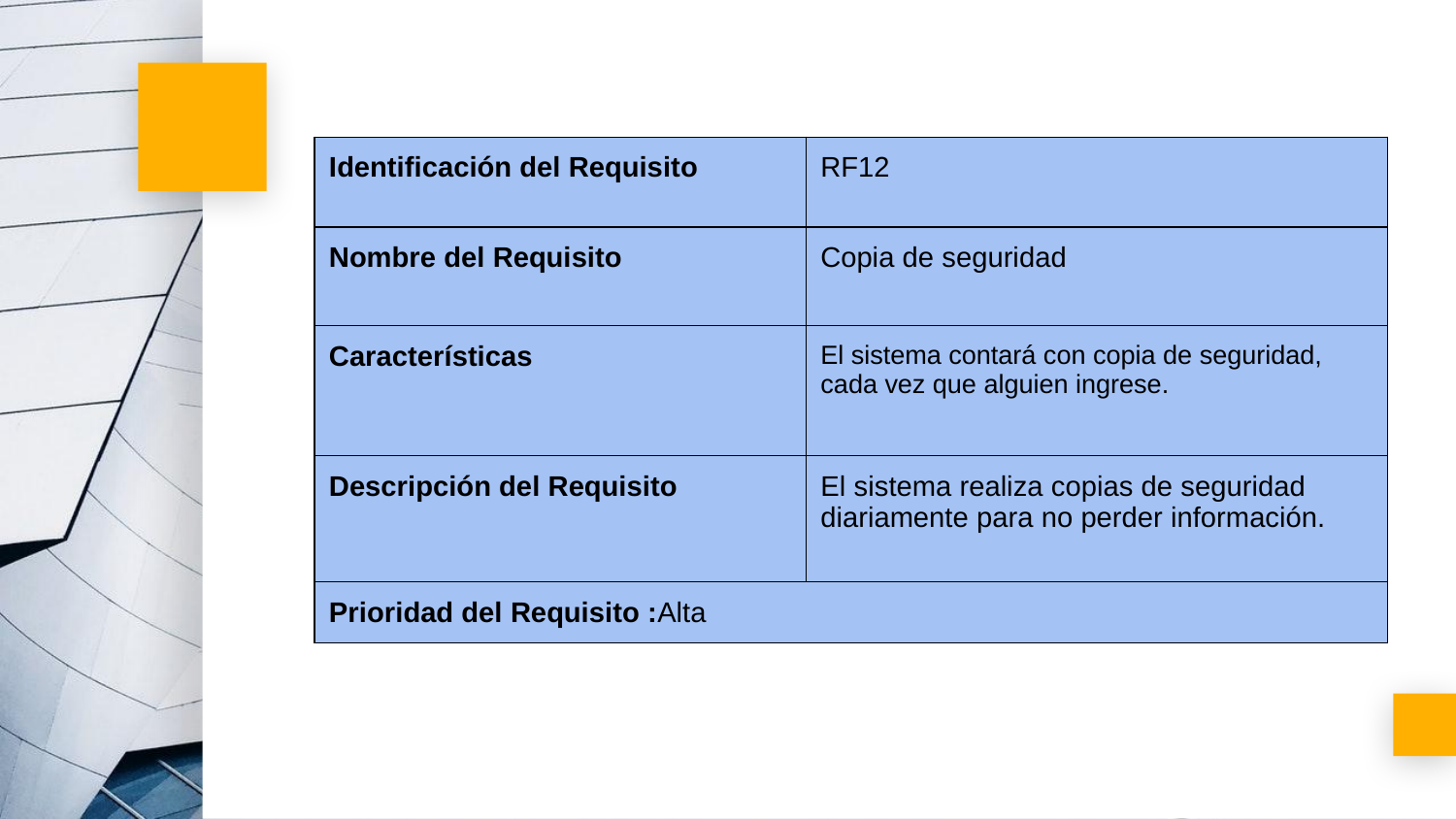

| Identificación del Requisito | RF12 |
| --- | --- |
| Nombre del Requisito | Copia de seguridad |
| Características | El sistema contará con copia de seguridad, cada vez que alguien ingrese. |
| Descripción del Requisito | El sistema realiza copias de seguridad diariamente para no perder información. |
| Prioridad del Requisito :Alta |
| --- |